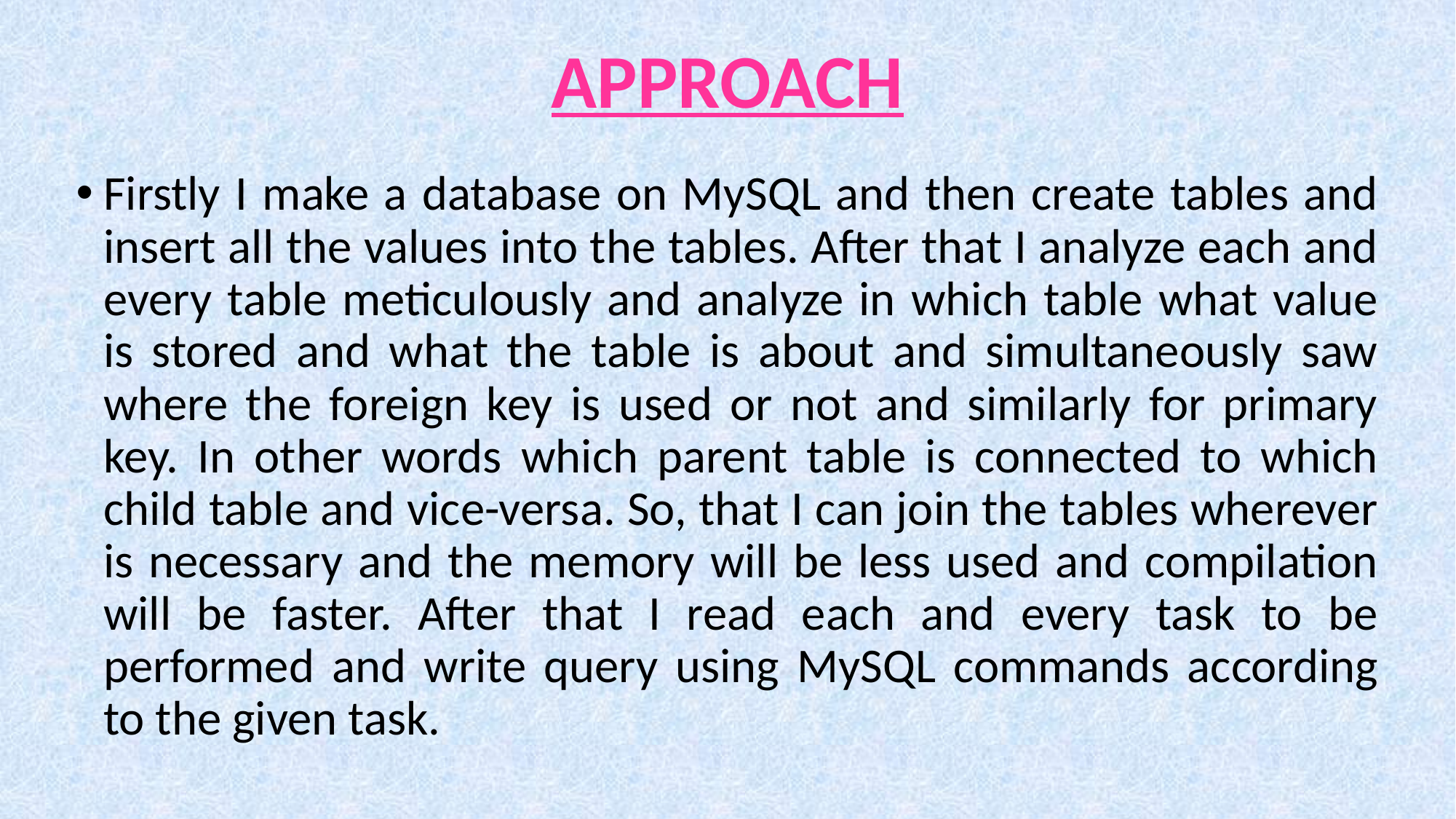

# APPROACH
Firstly I make a database on MySQL and then create tables and insert all the values into the tables. After that I analyze each and every table meticulously and analyze in which table what value is stored and what the table is about and simultaneously saw where the foreign key is used or not and similarly for primary key. In other words which parent table is connected to which child table and vice-versa. So, that I can join the tables wherever is necessary and the memory will be less used and compilation will be faster. After that I read each and every task to be performed and write query using MySQL commands according to the given task.